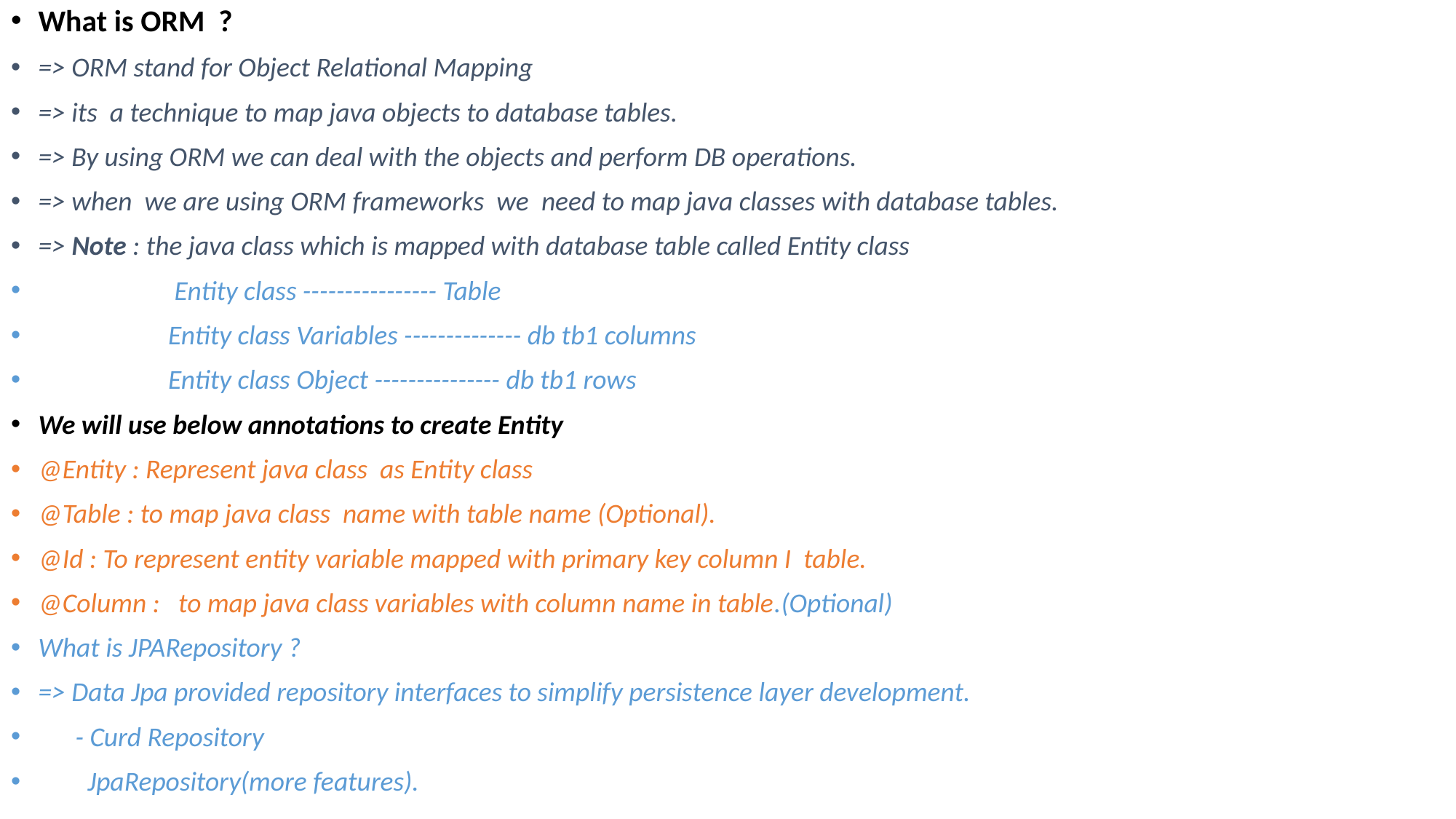

What is ORM  ?
=> ORM stand for Object Relational Mapping
=> its  a technique to map java objects to database tables.
=> By using ORM we can deal with the objects and perform DB operations.
=> when  we are using ORM frameworks  we  need to map java classes with database tables.
=> Note : the java class which is mapped with database table called Entity class
                      Entity class ---------------- Table
                     Entity class Variables -------------- db tb1 columns
                     Entity class Object --------------- db tb1 rows
We will use below annotations to create Entity
@Entity : Represent java class  as Entity class
@Table : to map java class  name with table name (Optional).
@Id : To represent entity variable mapped with primary key column I  table.
@Column :   to map java class variables with column name in table.(Optional)
What is JPARepository ?
=> Data Jpa provided repository interfaces to simplify persistence layer development.
      - Curd Repository
        JpaRepository(more features).